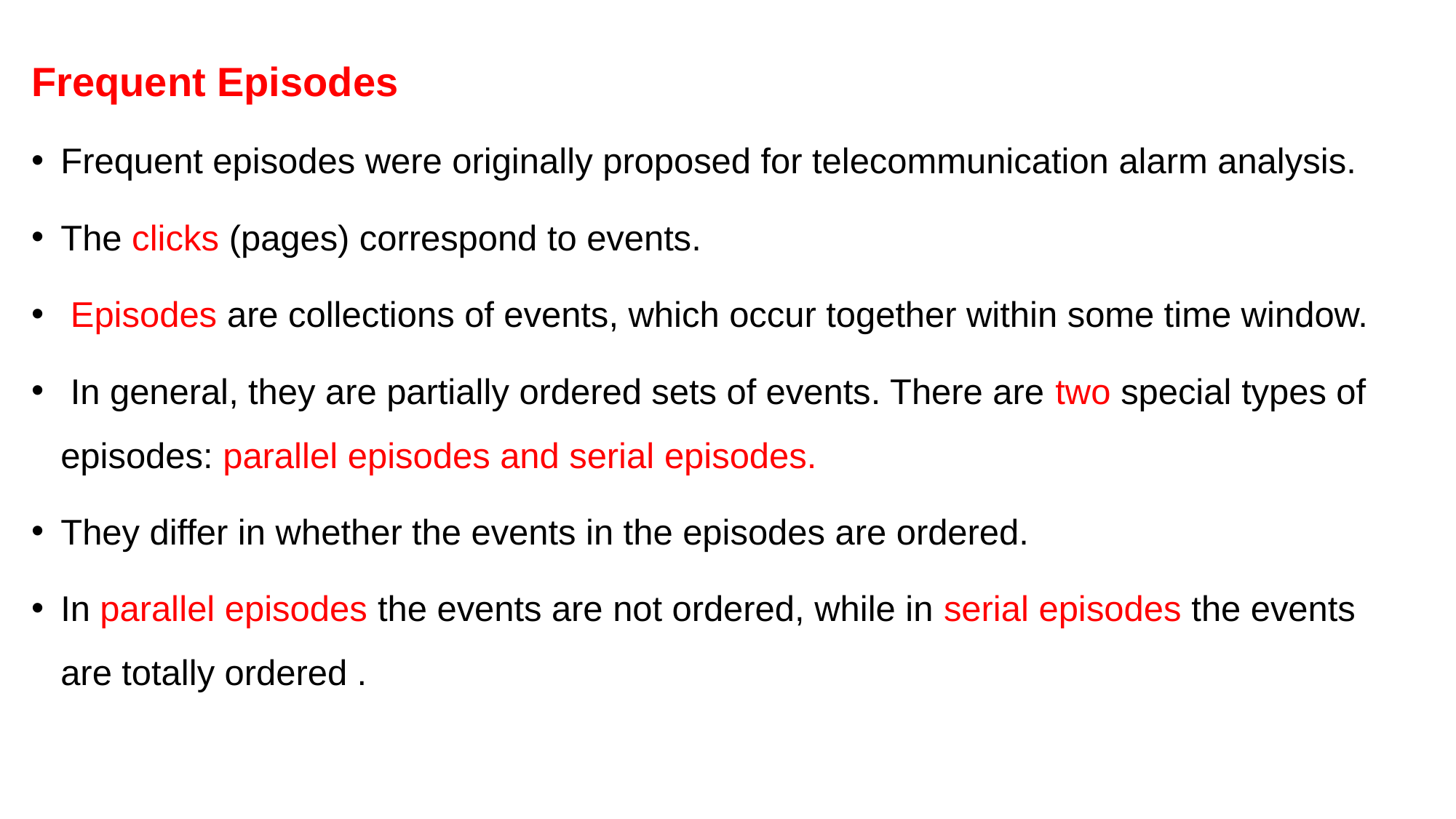

Frequent Episodes
Frequent episodes were originally proposed for telecommunication alarm analysis.
The clicks (pages) correspond to events.
 Episodes are collections of events, which occur together within some time window.
 In general, they are partially ordered sets of events. There are two special types of episodes: parallel episodes and serial episodes.
They differ in whether the events in the episodes are ordered.
In parallel episodes the events are not ordered, while in serial episodes the events are totally ordered .